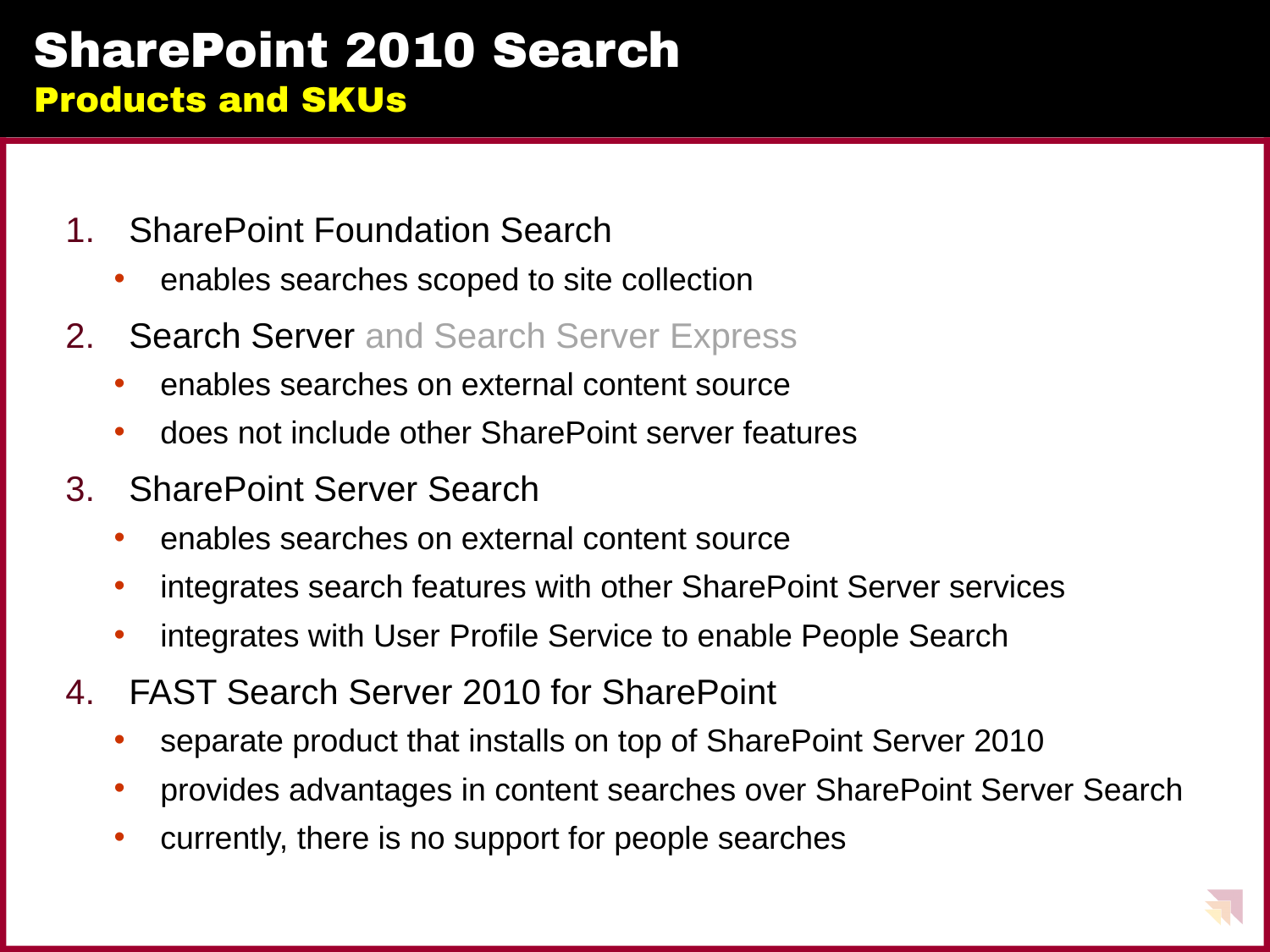

# SharePoint 2010 Search Products and SKUs
SharePoint Foundation Search
enables searches scoped to site collection
Search Server and Search Server Express
enables searches on external content source
does not include other SharePoint server features
SharePoint Server Search
enables searches on external content source
integrates search features with other SharePoint Server services
integrates with User Profile Service to enable People Search
FAST Search Server 2010 for SharePoint
separate product that installs on top of SharePoint Server 2010
provides advantages in content searches over SharePoint Server Search
currently, there is no support for people searches